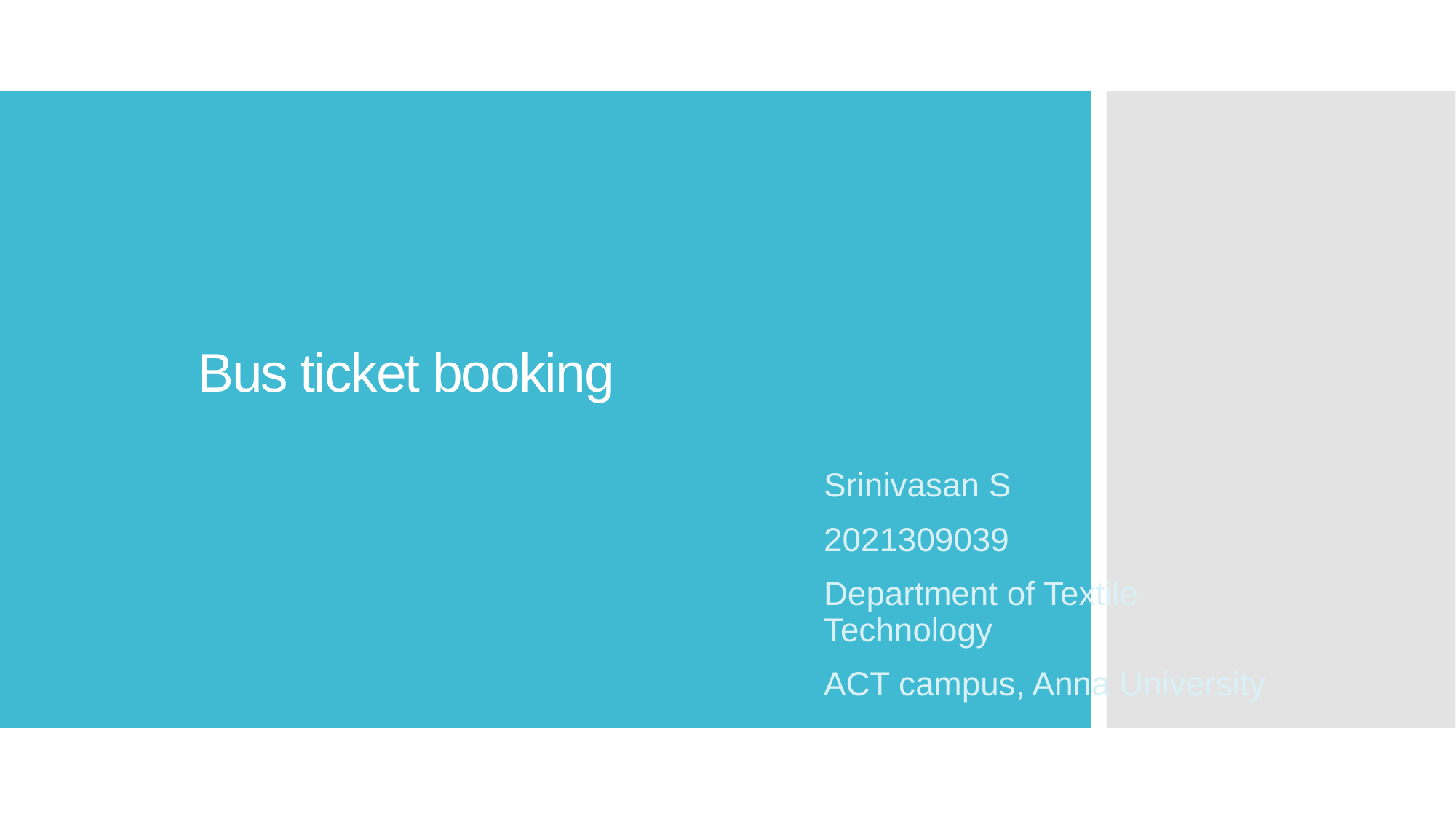

# Bus ticket booking
Srinivasan S
2021309039
Department of Textile Technology
ACT campus, Anna University